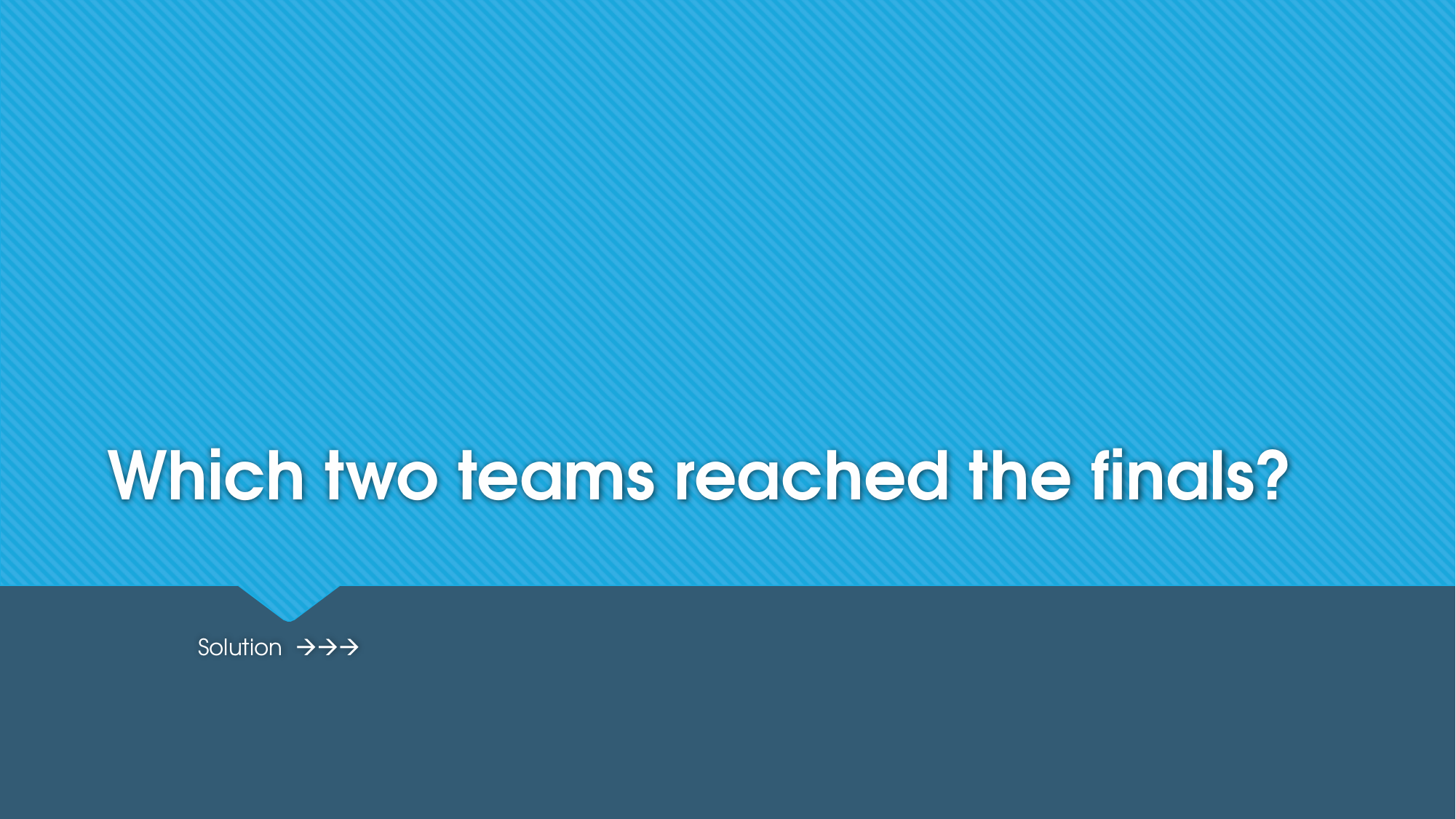

# Which two teams reached the finals?
																			Solution  🡪🡪🡪